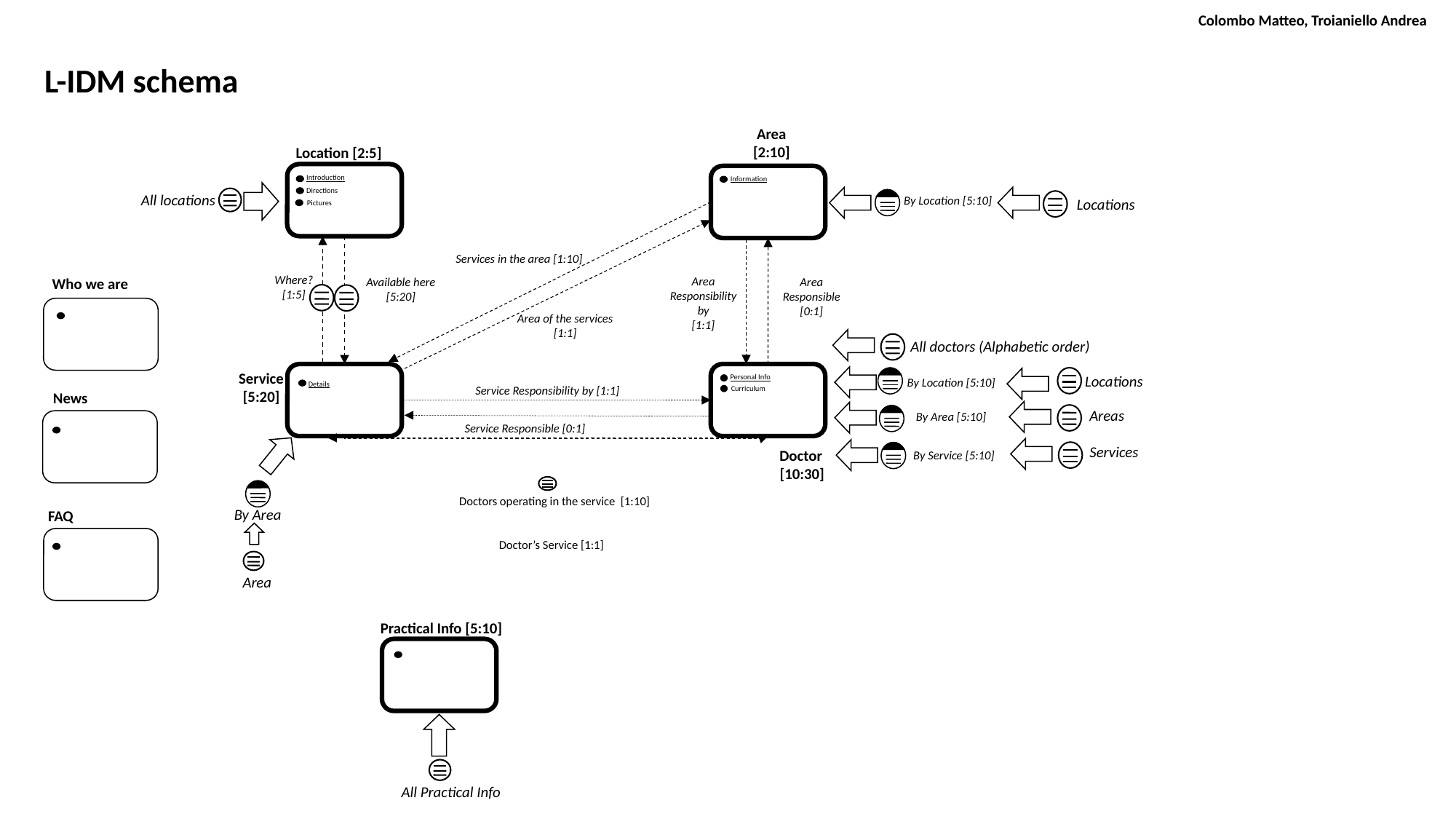

Colombo Matteo, Troianiello Andrea
L-IDM schema
Area
[2:10]
Location [2:5]

Introduction
Information

Directions

All locations

By Location [5:10]

Locations
Pictures

Services in the area [1:10]
Where?
[1:5]
Area
Responsibility
by
[1:1]
Who we are
Area
Responsible
[0:1]
Available here
[5:20]

Area of the services
[1:1]

All doctors (Alphabetic order)

Service
[5:20]

Locations

Personal Info
By Location [5:10]

Details
Service Responsibility by [1:1]

Curriculum
News

Areas

By Area [5:10]

Service Responsible [0:1]

Services

Doctor
[10:30]

By Service [5:10]

Doctors operating in the service  [1:10]

By Area
FAQ

Doctor’s Service [1:1]

Area
Practical Info [5:10]

All Practical Info